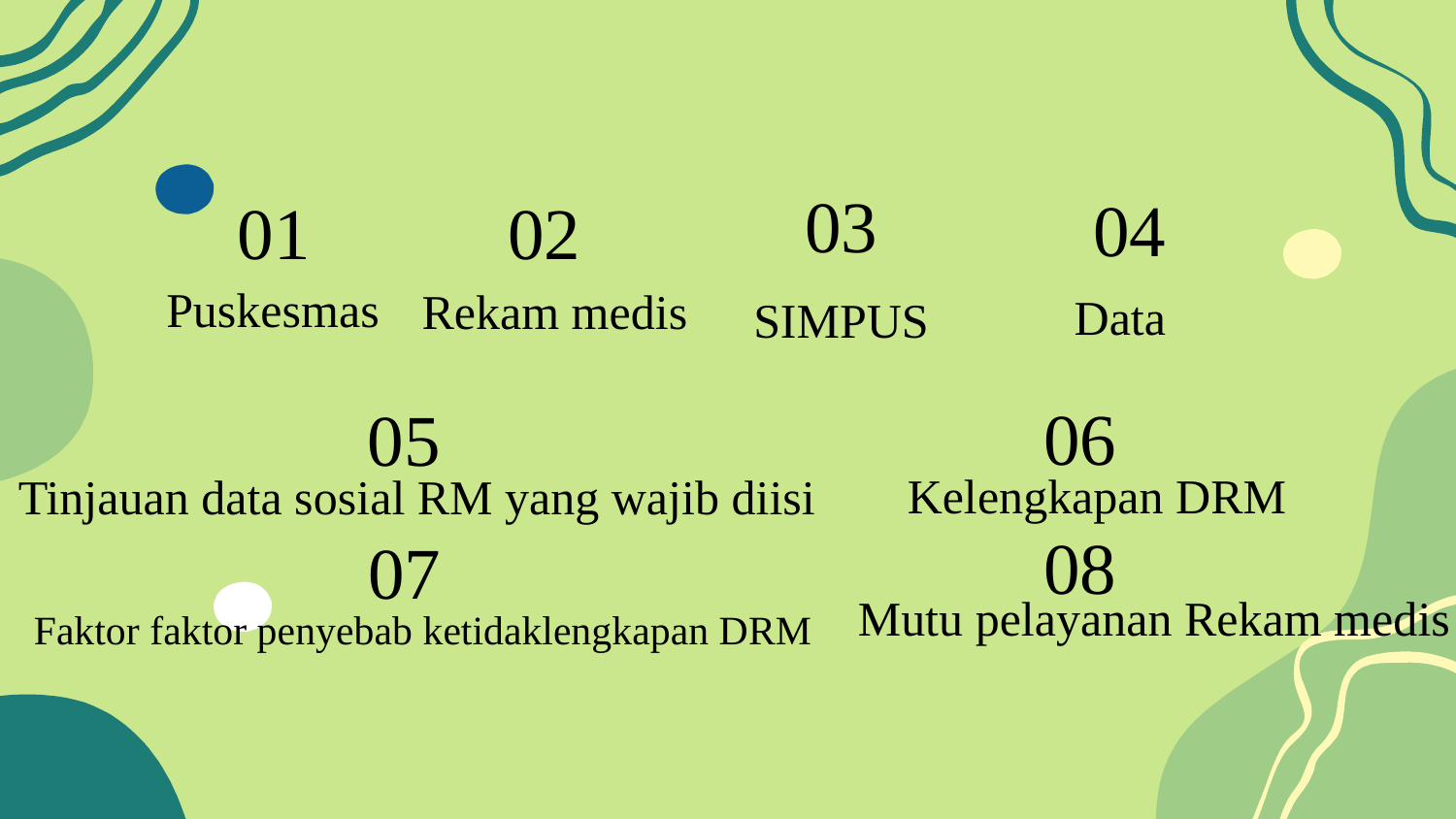

03
04
02
01
Puskesmas
Rekam medis
Data
SIMPUS
06
05
Kelengkapan DRM
Tinjauan data sosial RM yang wajib diisi
08
07
Mutu pelayanan Rekam medis
Faktor faktor penyebab ketidaklengkapan DRM